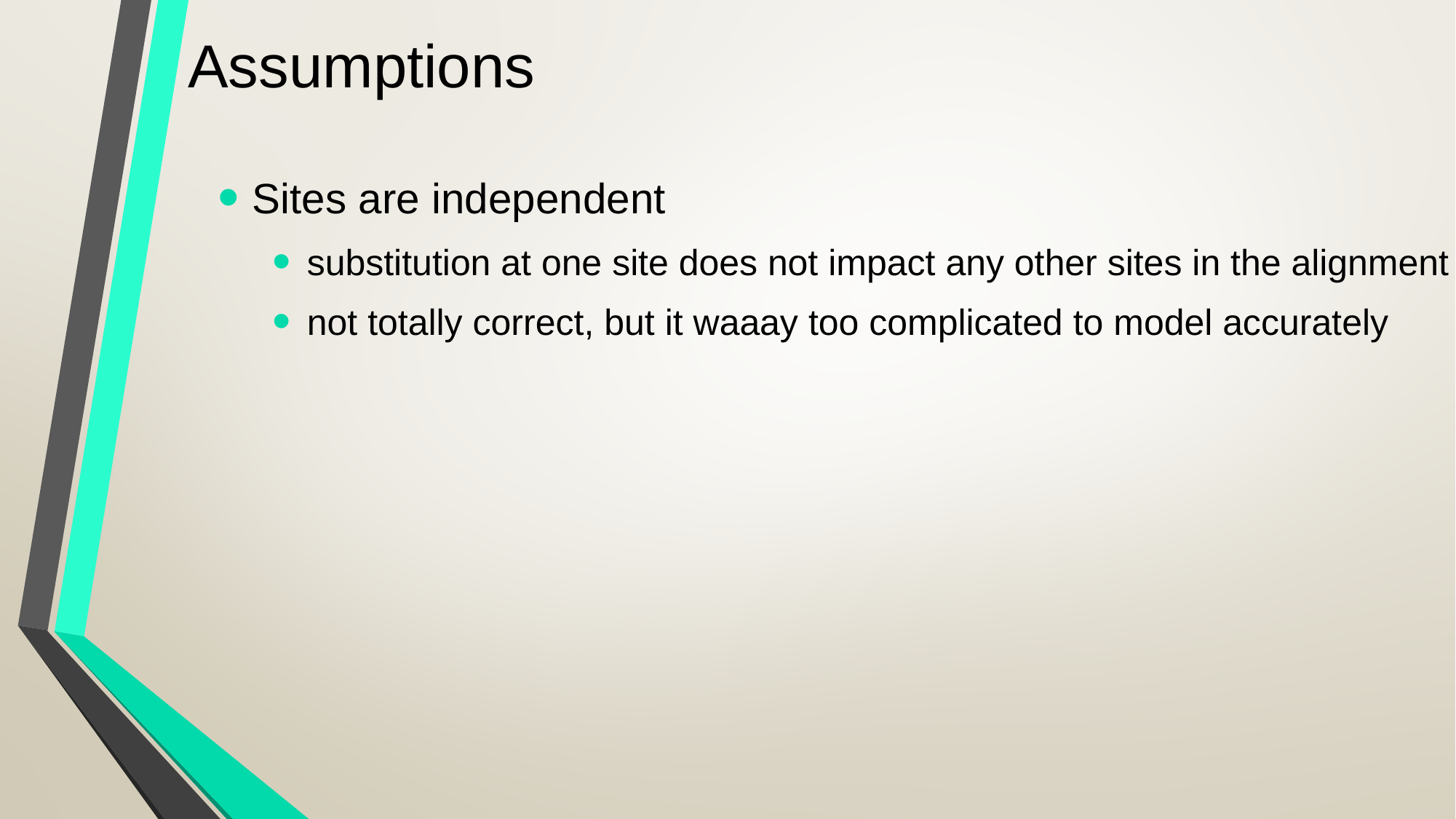

# Assumptions
Sites are independent
substitution at one site does not impact any other sites in the alignment
not totally correct, but it waaay too complicated to model accurately